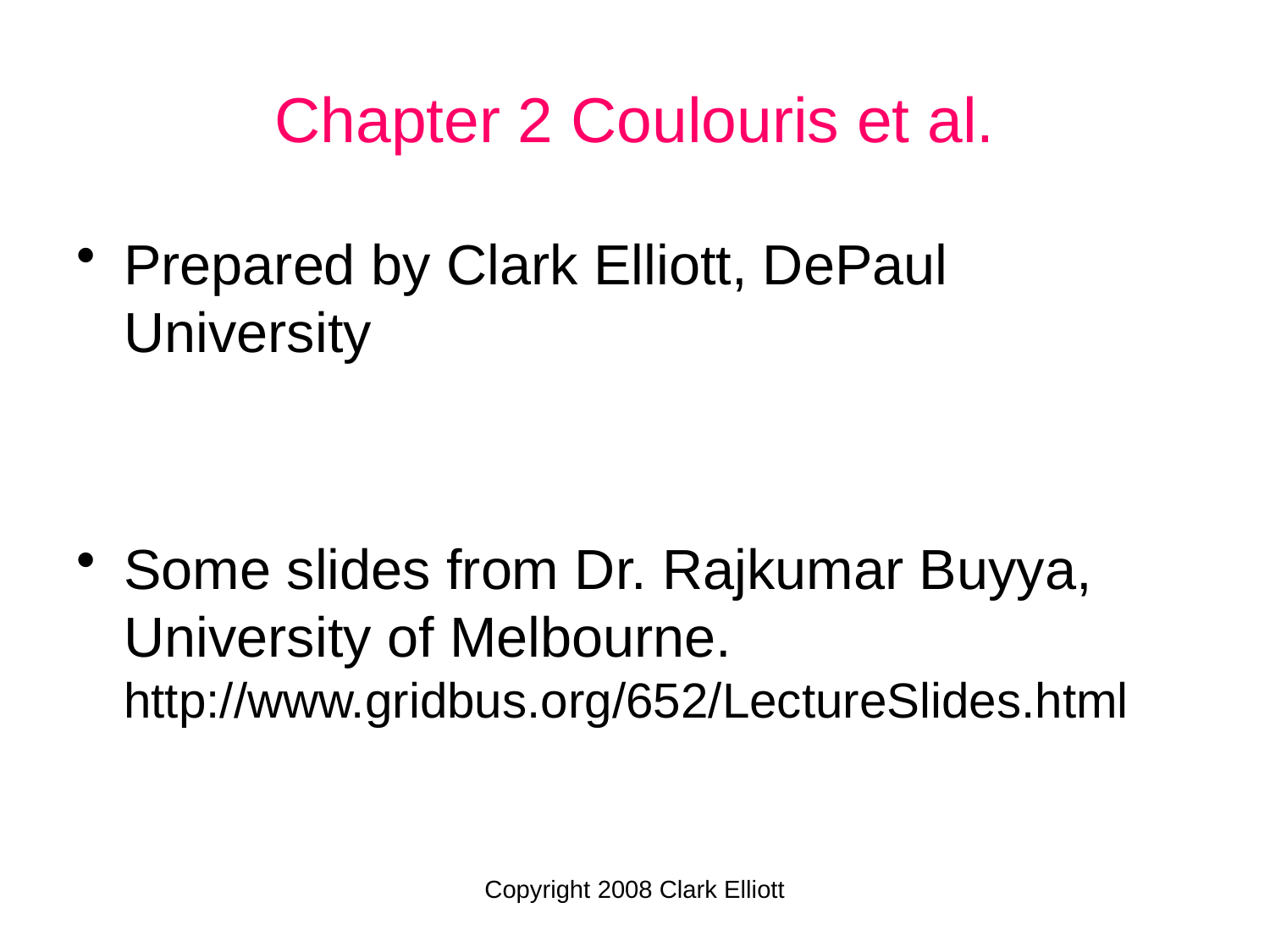

Chapter 2 Coulouris et al.
Prepared by Clark Elliott, DePaul University

Some slides from Dr. Rajkumar Buyya, University of Melbourne. http://www.gridbus.org/652/LectureSlides.html
Copyright 2008 Clark Elliott